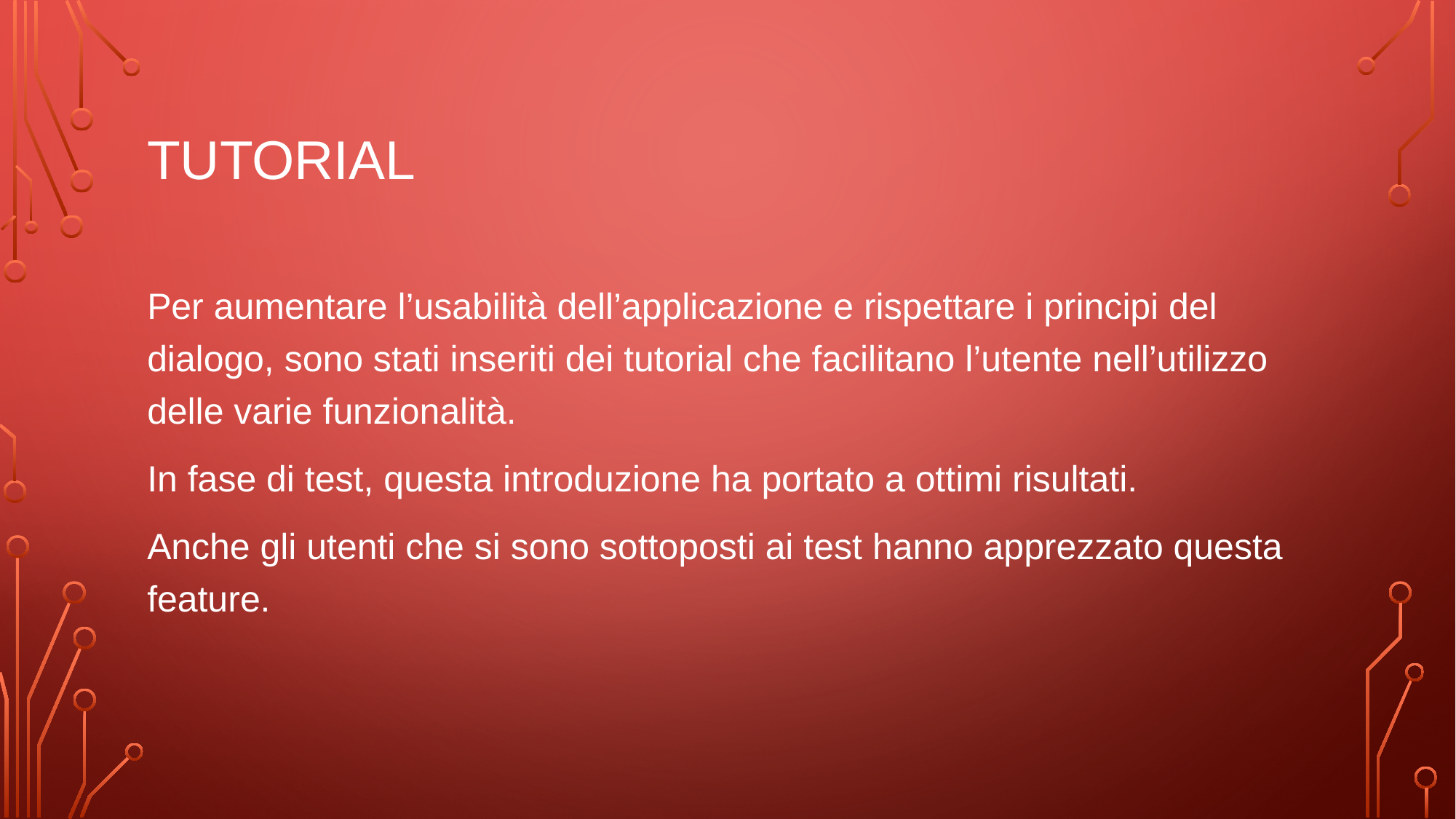

# Tutorial
Per aumentare l’usabilità dell’applicazione e rispettare i principi del dialogo, sono stati inseriti dei tutorial che facilitano l’utente nell’utilizzo delle varie funzionalità.
In fase di test, questa introduzione ha portato a ottimi risultati.
Anche gli utenti che si sono sottoposti ai test hanno apprezzato questa feature.